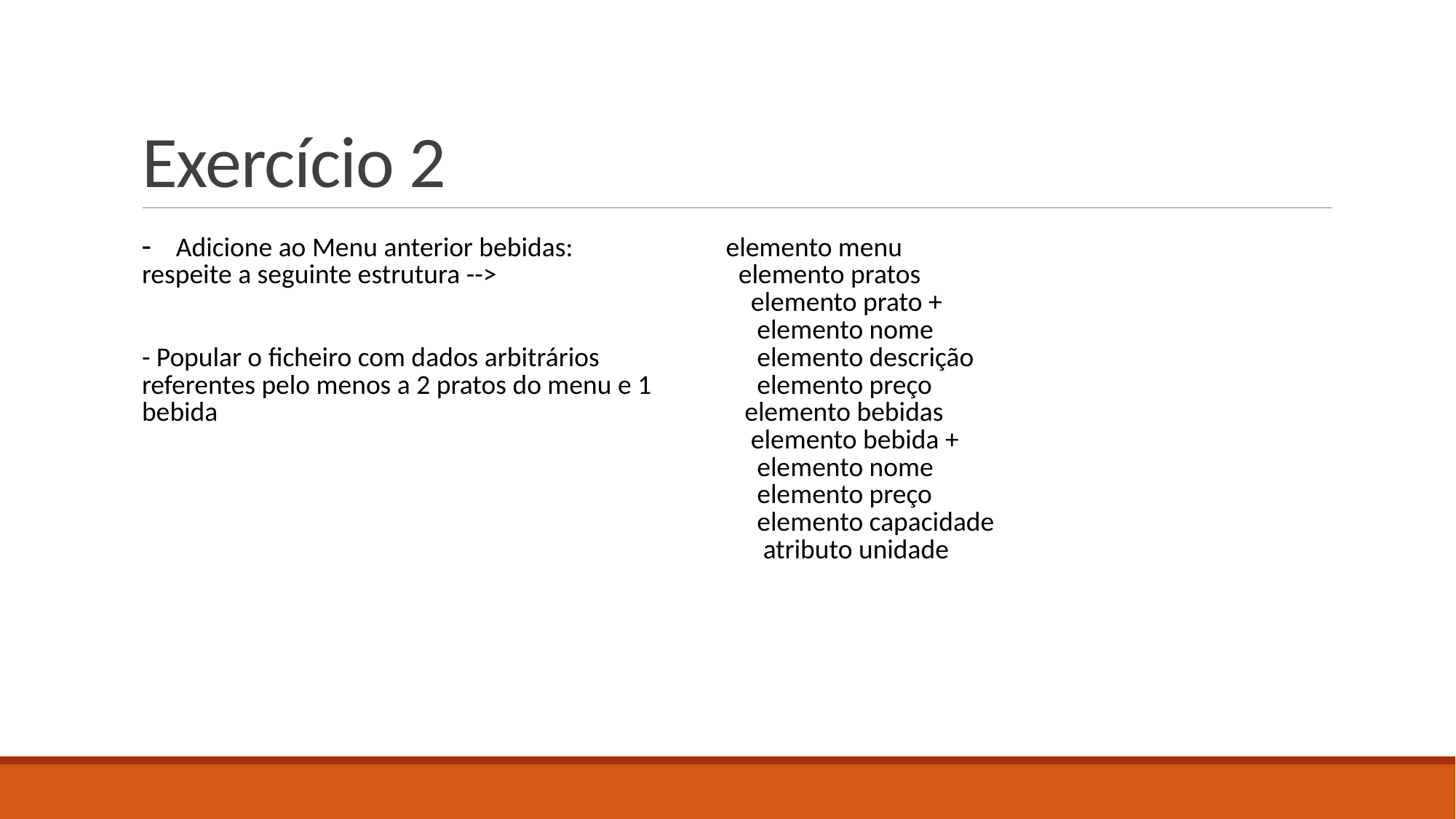

# Exercício 2
| Adicione ao Menu anterior bebidas: respeite a seguinte estrutura --> - Popular o ficheiro com dados arbitrários referentes pelo menos a 2 pratos do menu e 1 bebida | elemento menu elemento pratos elemento prato + elemento nome elemento descrição elemento preço elemento bebidas elemento bebida + elemento nome elemento preço elemento capacidade atributo unidade |
| --- | --- |